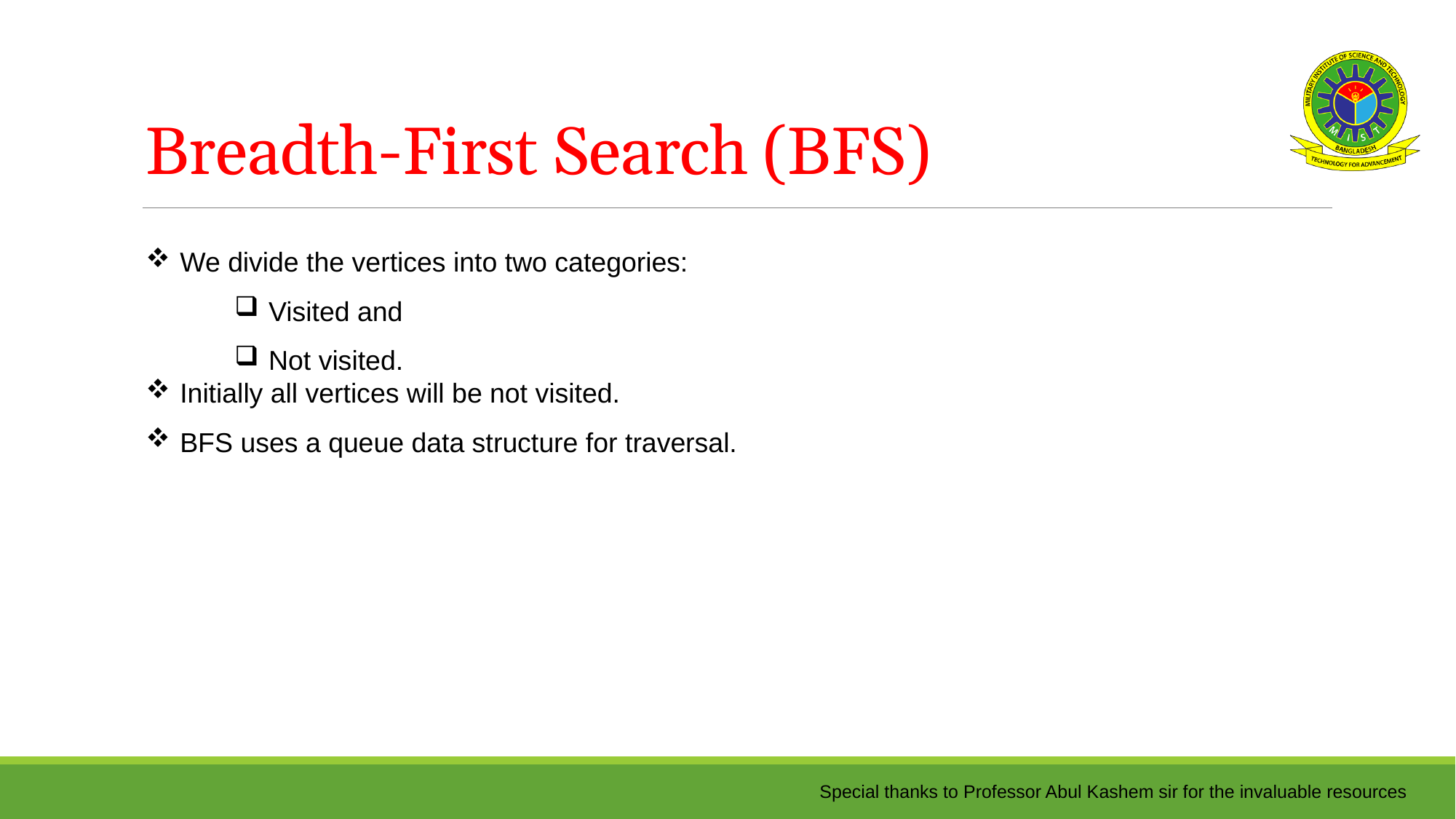

# Breadth-First Search (BFS)
We divide the vertices into two categories:
Visited and
Not visited.
Initially all vertices will be not visited.
BFS uses a queue data structure for traversal.

Special thanks to Professor Abul Kashem sir for the invaluable resources